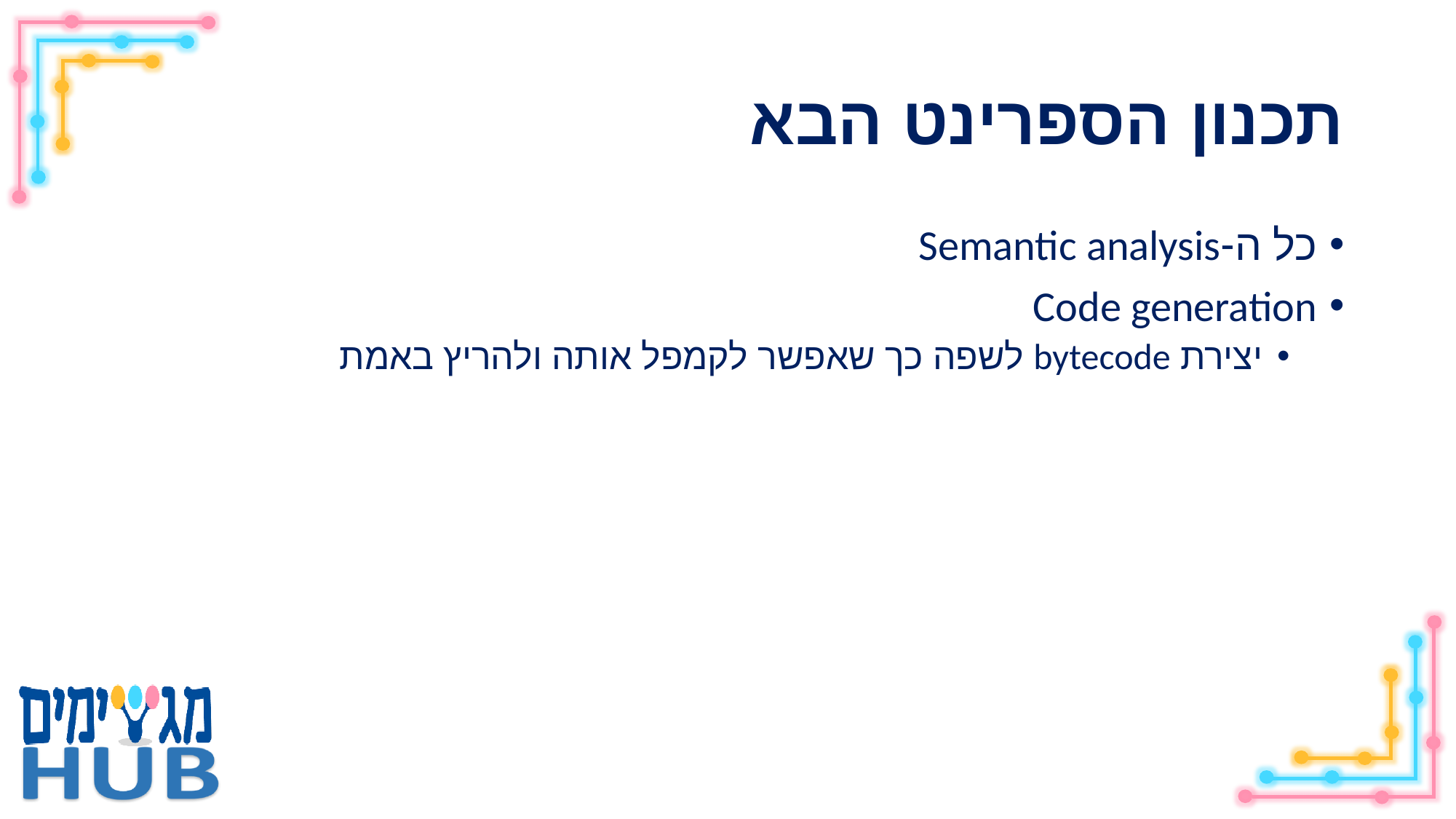

# תכנון הספרינט הבא
כל ה-Semantic analysis
Code generation
יצירת bytecode לשפה כך שאפשר לקמפל אותה ולהריץ באמת